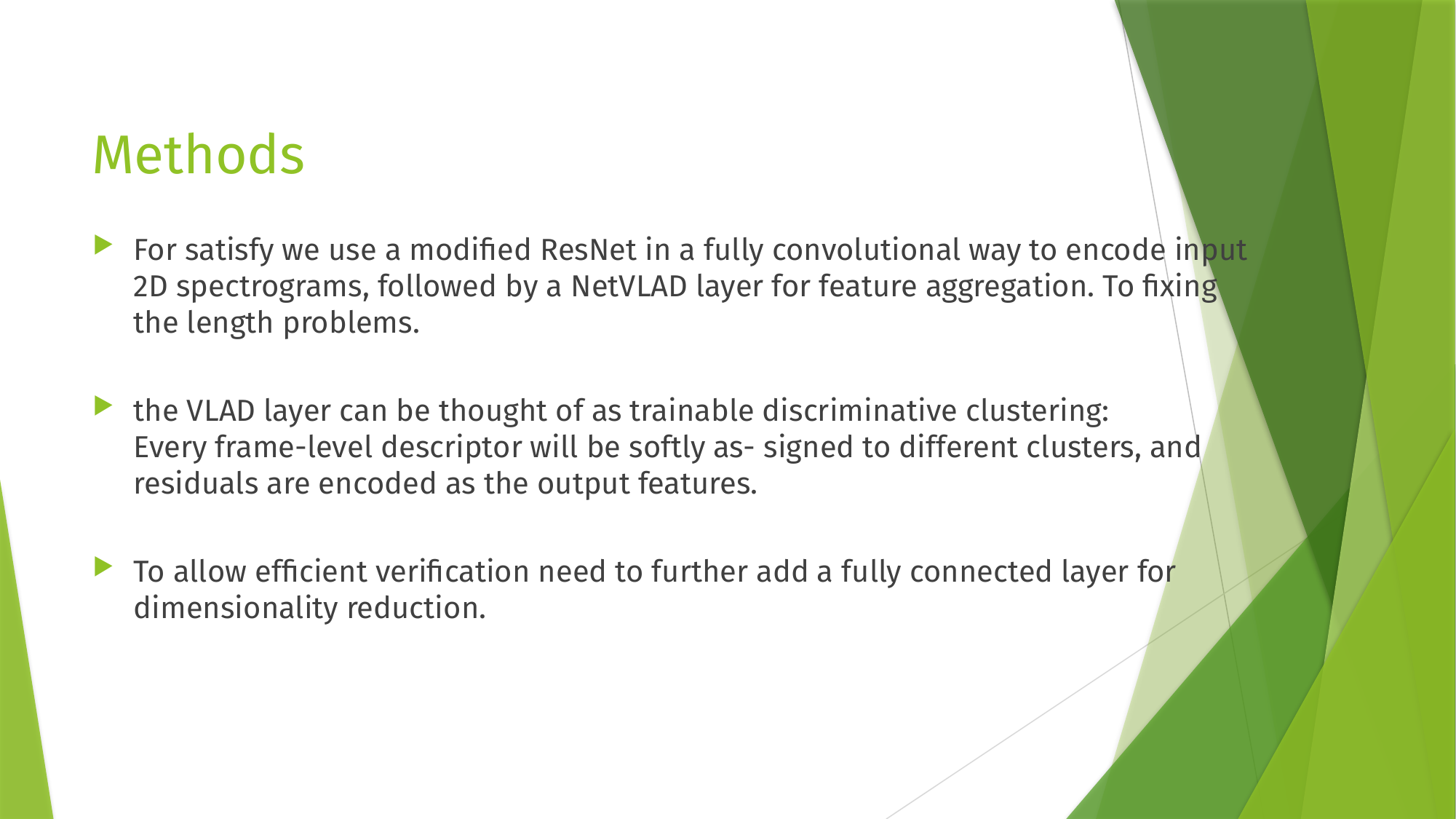

# Methods
For satisfy we use a modified ResNet in a fully convolutional way to encode input 2D spectrograms, followed by a NetVLAD layer for feature aggregation. To fixing the length problems.
the VLAD layer can be thought of as trainable discriminative clustering:
Every frame-level descriptor will be softly as- signed to different clusters, and residuals are encoded as the output features.
To allow efficient verification need to further add a fully connected layer for dimensionality reduction.